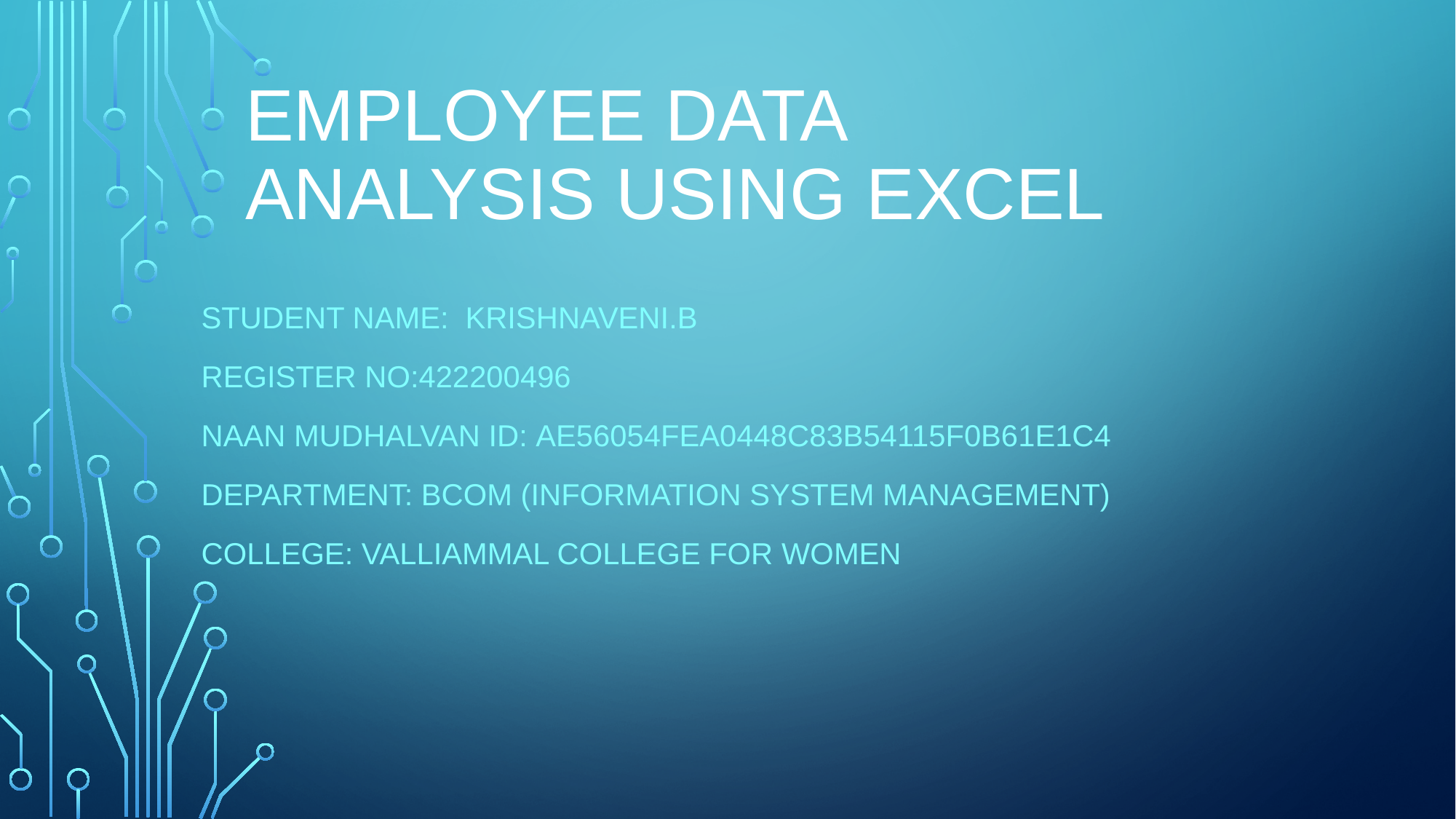

# Employee data analysis using excel
STUDENT NAME:  KRISHNAVENI.B
REGISTER NO:422200496
NAAN MUDHALVAN ID: AE56054FEA0448C83B54115F0B61E1C4
DEPARTMENT: Bcom (Information System Management)
COLLEGE: Valliammal college for women